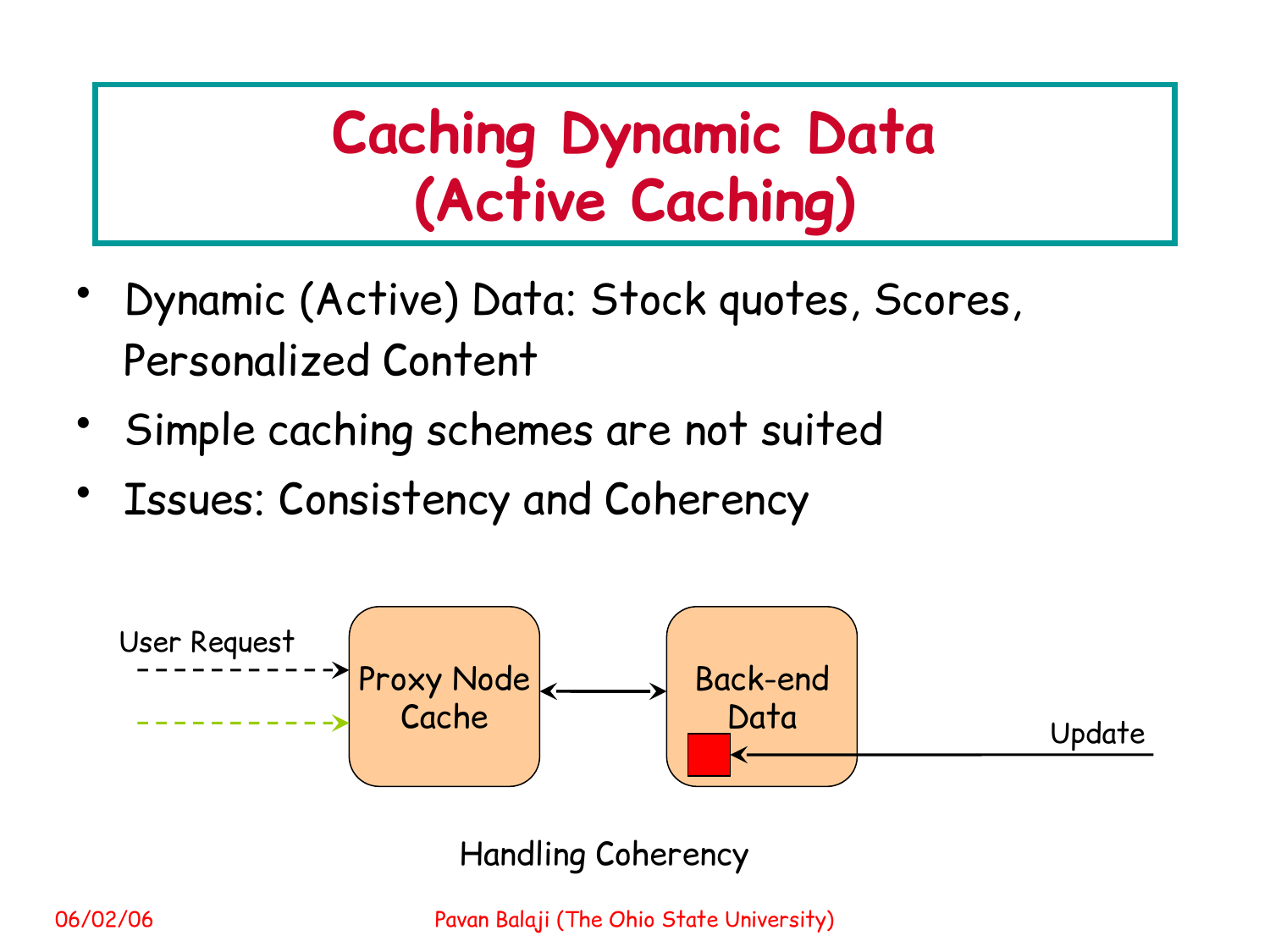

# Caching Dynamic Data (Active Caching)
Dynamic (Active) Data: Stock quotes, Scores, Personalized Content
Simple caching schemes are not suited
Issues: Consistency and Coherency
Proxy Node
Cache
Back-end
Data
User Request

Update

Handling Coherency
06/02/06
Pavan Balaji (The Ohio State University)